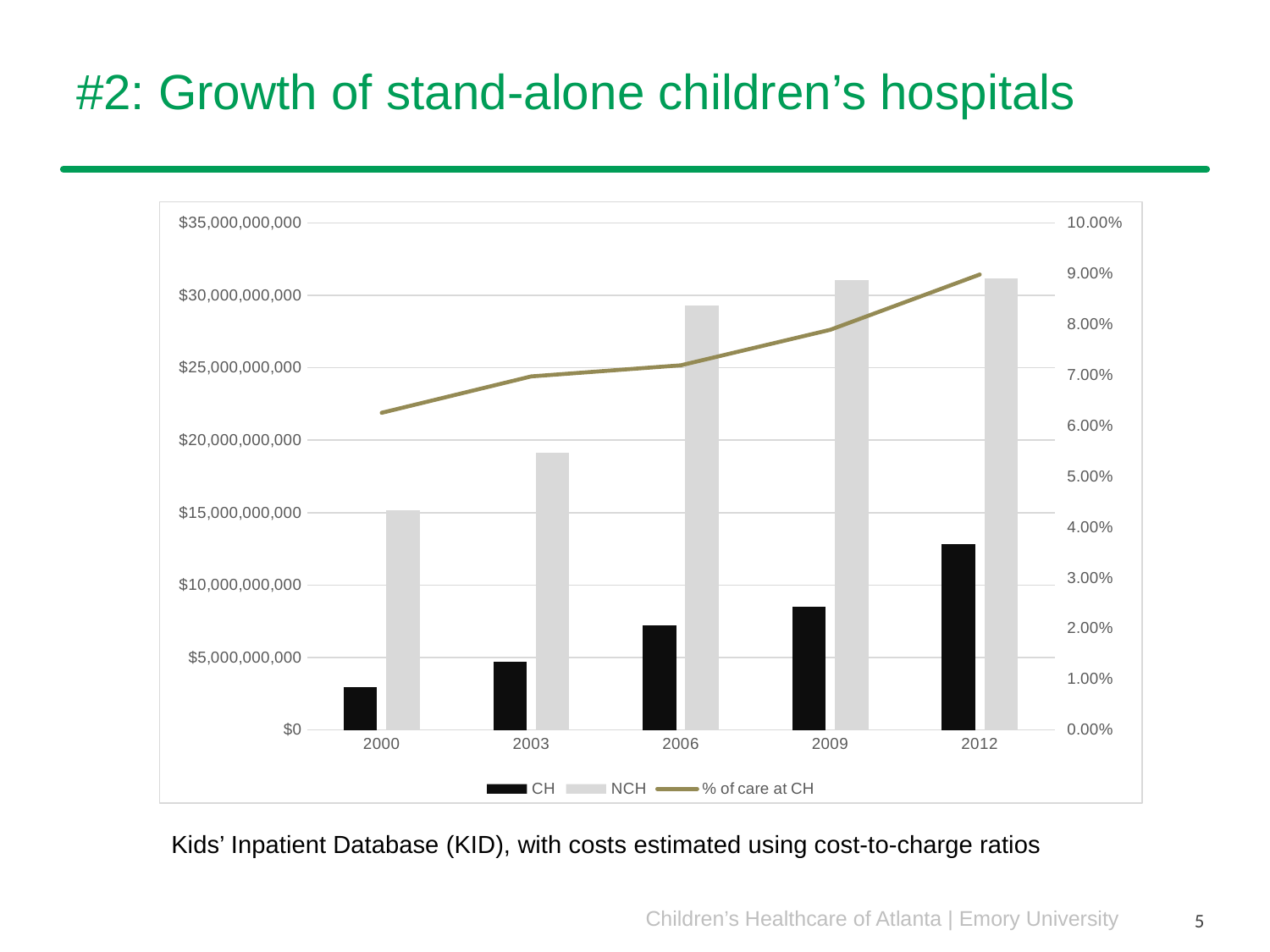

# #2: Growth of stand-alone children’s hospitals

### Chart

| Category | CH | NCH | % of care at CH |
|---|---|---|---|
| 2000 | 2976403167.75 | 15140293520.71 | 0.0625561648885919 |
| 2003 | 4725626501.88 | 19155247861.12 | 0.0697209751926061 |
| 2006 | 7231435526.43 | 29324553421.96 | 0.0719167244799844 |
| 2009 | 8520806147.87 | 31026237274.39 | 0.0789158724664707 |
| 2012 | 12817203761.14 | 31194129052.94 | 0.0898172375390661 |
Kids’ Inpatient Database (KID), with costs estimated using cost-to-charge ratios
5